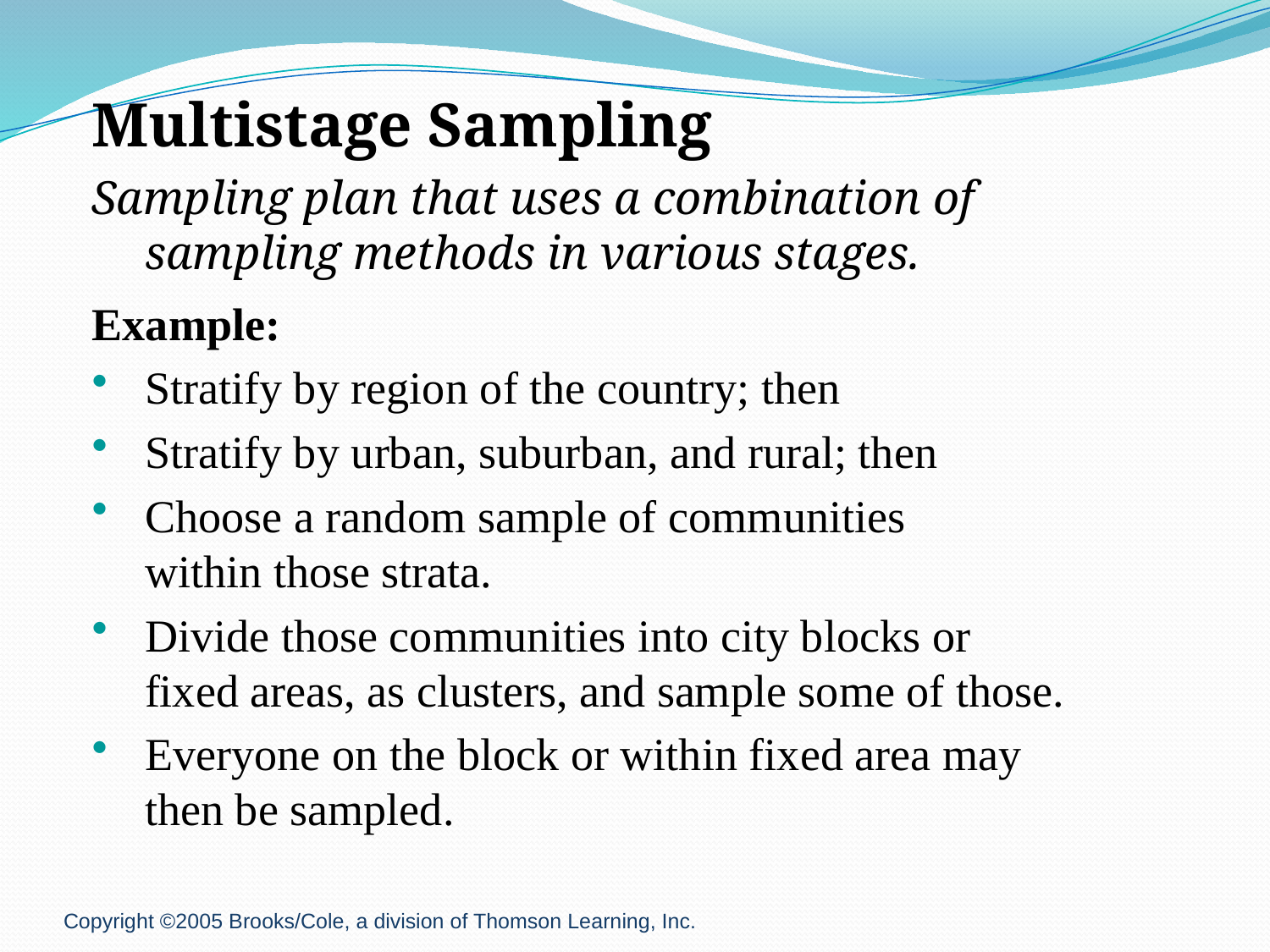

Multistage Sampling
Sampling plan that uses a combination of sampling methods in various stages.
Example:
Stratify by region of the country; then
Stratify by urban, suburban, and rural; then
Choose a random sample of communities
within those strata.
Divide those communities into city blocks or
fixed areas, as clusters, and sample some of those.
Everyone on the block or within fixed area may then be sampled.
Copyright ©2005 Brooks/Cole, a division of Thomson Learning, Inc.